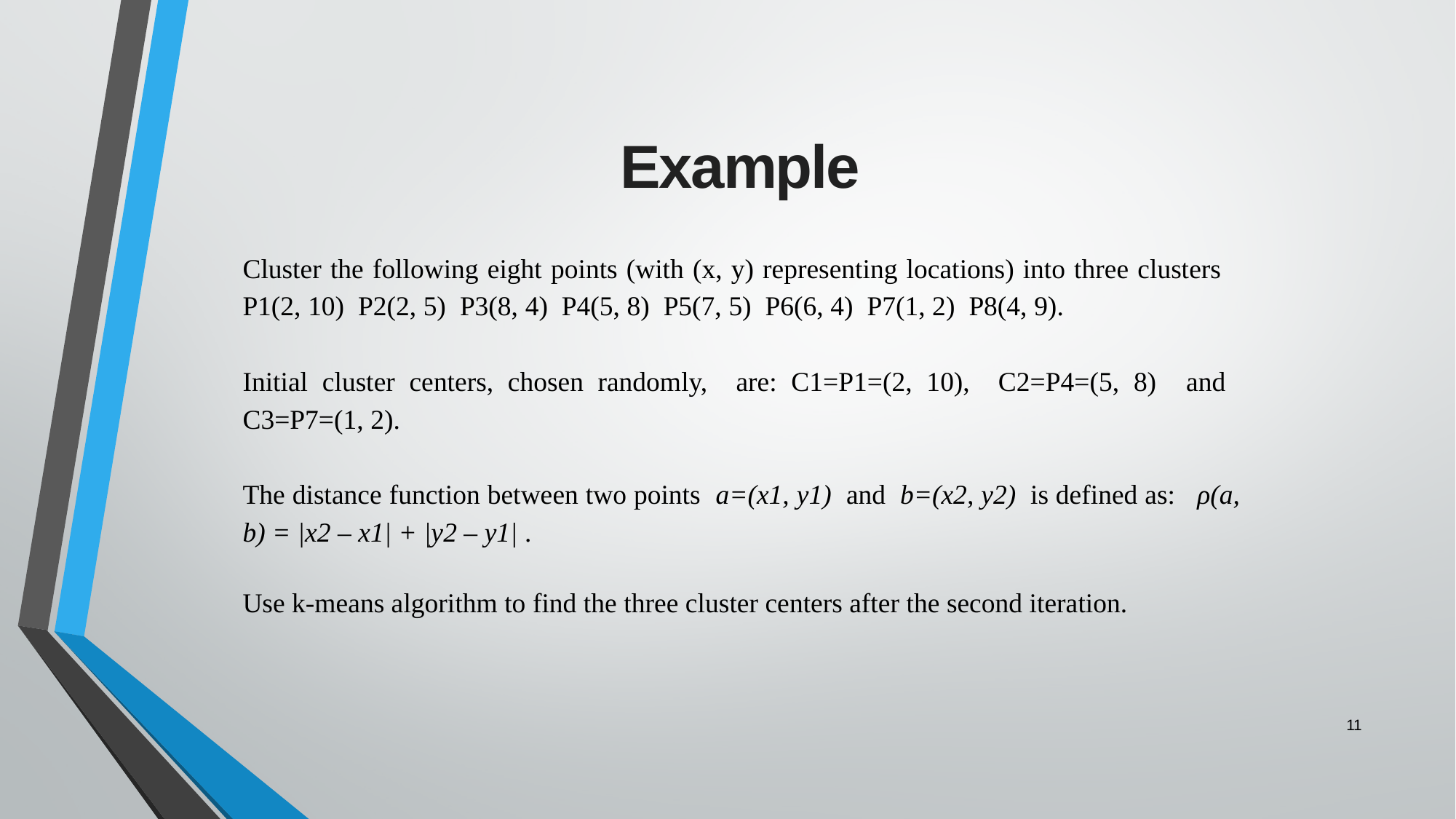

Example
Cluster the following eight points (with (x, y) representing locations) into three clusters   P1(2, 10)  P2(2, 5)  P3(8, 4)  P4(5, 8)  P5(7, 5)  P6(6, 4)  P7(1, 2)  P8(4, 9).

Initial cluster centers, chosen randomly,  are: C1=P1=(2, 10),  C2=P4=(5, 8)  and  C3=P7=(1, 2).

The distance function between two points  a=(x1, y1)  and  b=(x2, y2)  is defined as:   ρ(a, b) = |x2 – x1| + |y2 – y1| .

Use k-means algorithm to find the three cluster centers after the second iteration.
11